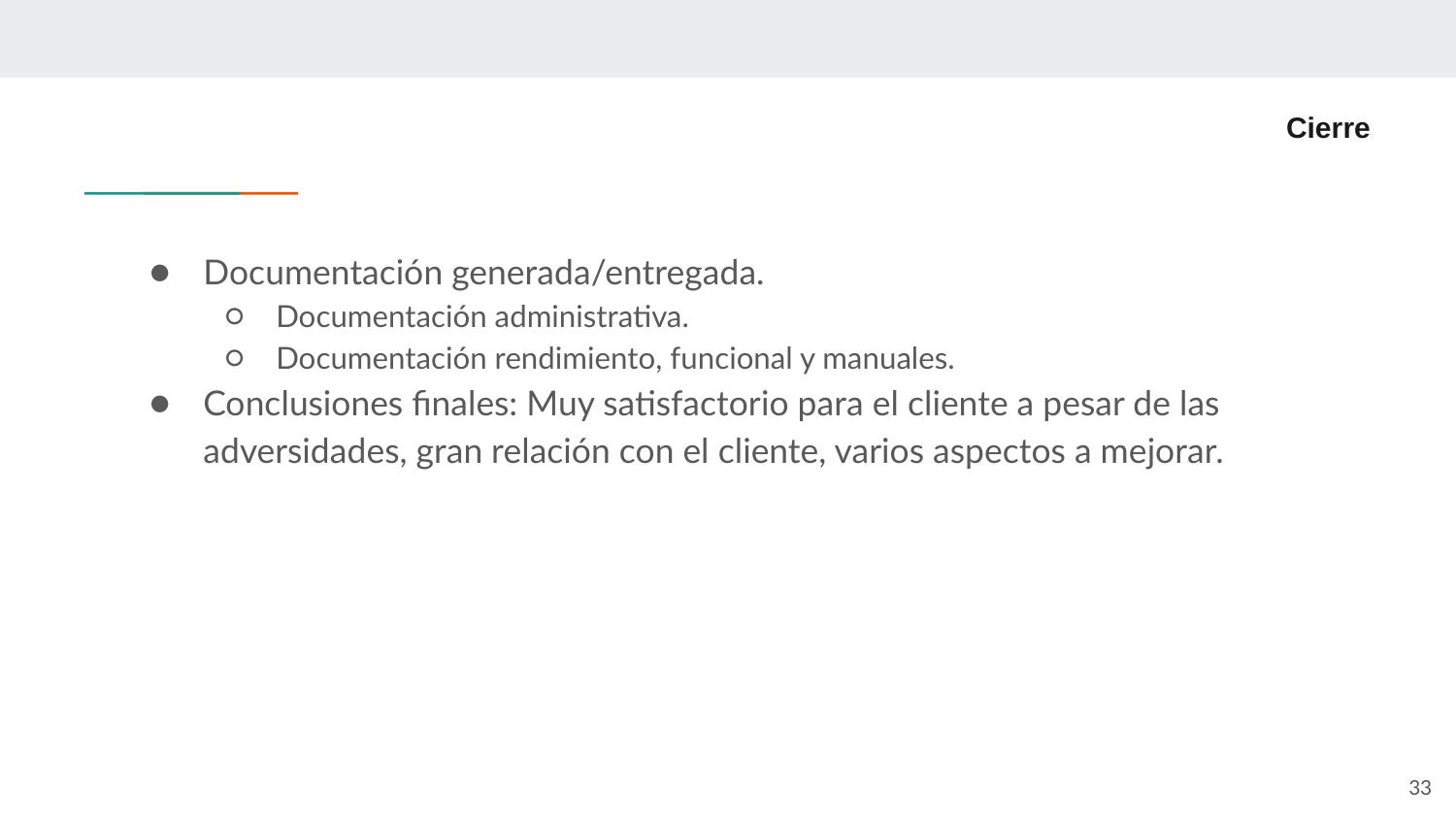

# Cierre
Documentación generada/entregada.
Documentación administrativa.
Documentación rendimiento, funcional y manuales.
Conclusiones finales: Muy satisfactorio para el cliente a pesar de las adversidades, gran relación con el cliente, varios aspectos a mejorar.
33